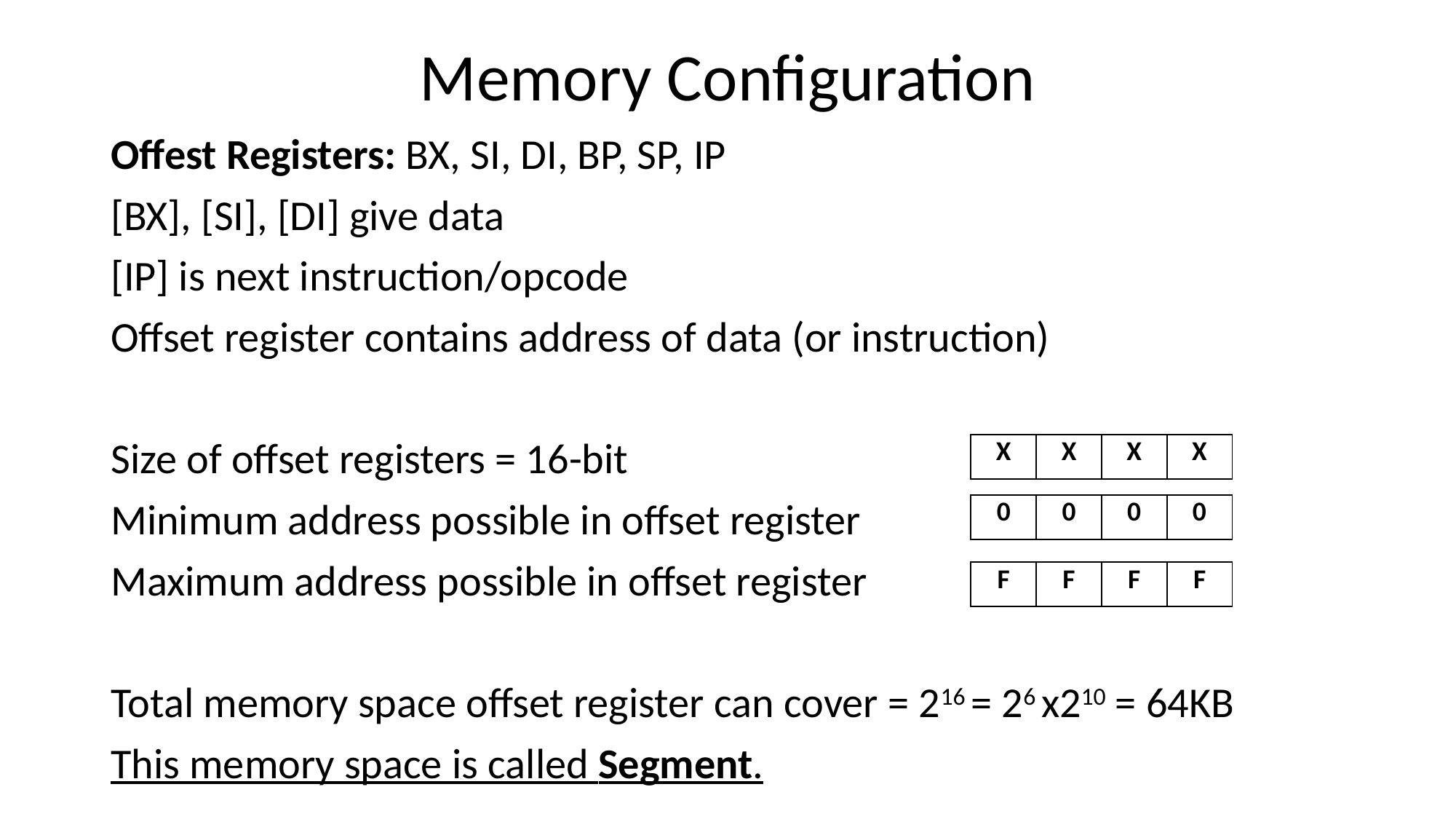

# Memory Configuration
Offest Registers: BX, SI, DI, BP, SP, IP
[BX], [SI], [DI] give data
[IP] is next instruction/opcode
Offset register contains address of data (or instruction)

Size of offset registers = 16-bit
Minimum address possible in offset register
Maximum address possible in offset register

Total memory space offset register can cover = 216 = 26 x210 = 64KB
This memory space is called Segment.
| X | X | X | X |
| --- | --- | --- | --- |
| 0 | 0 | 0 | 0 |
| --- | --- | --- | --- |
| F | F | F | F |
| --- | --- | --- | --- |